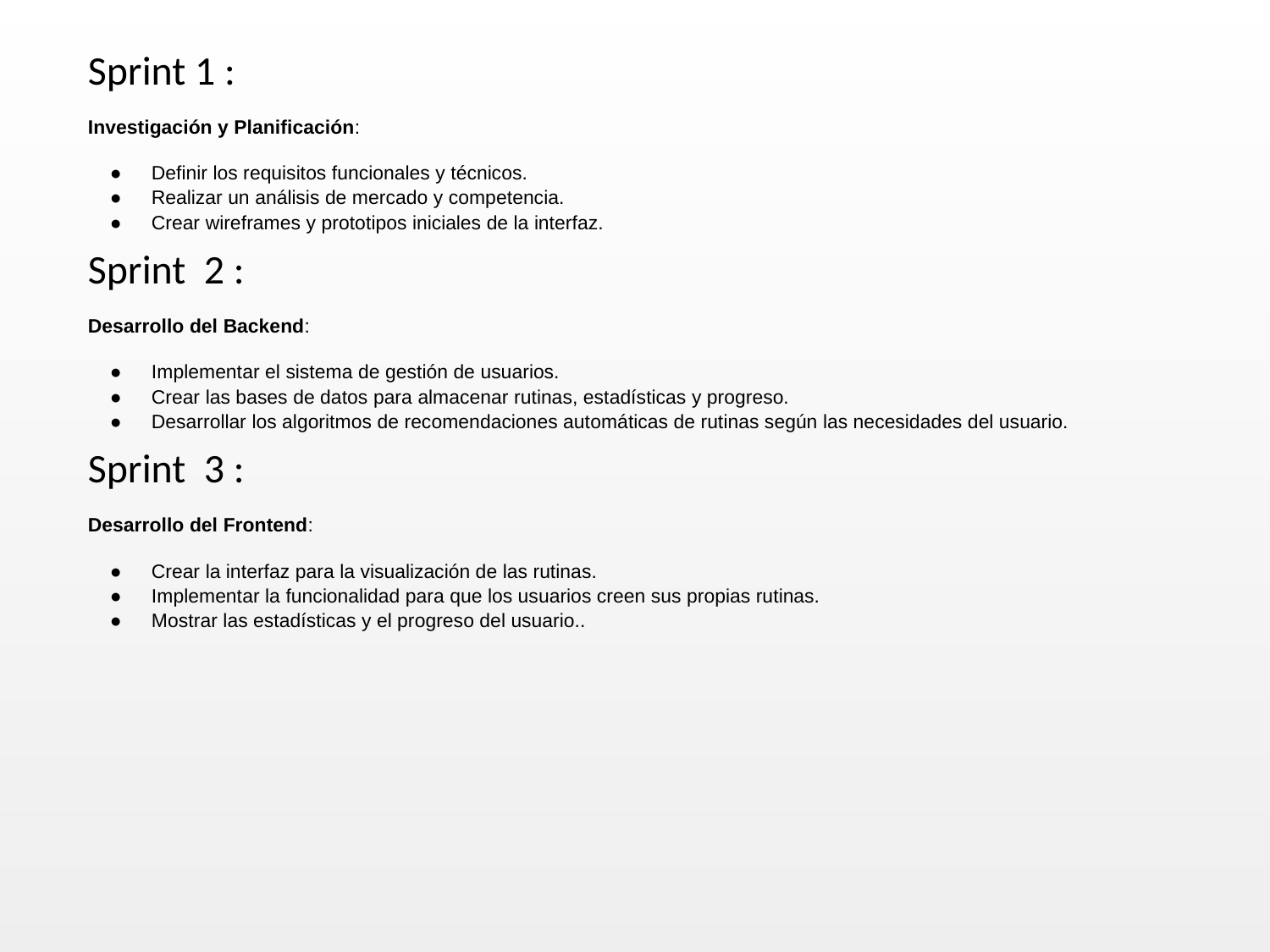

Sprint 1 :
Investigación y Planificación:
Definir los requisitos funcionales y técnicos.
Realizar un análisis de mercado y competencia.
Crear wireframes y prototipos iniciales de la interfaz.
Sprint  2 :
Desarrollo del Backend:
Implementar el sistema de gestión de usuarios.
Crear las bases de datos para almacenar rutinas, estadísticas y progreso.
Desarrollar los algoritmos de recomendaciones automáticas de rutinas según las necesidades del usuario.
Sprint  3 :
Desarrollo del Frontend:
Crear la interfaz para la visualización de las rutinas.
Implementar la funcionalidad para que los usuarios creen sus propias rutinas.
Mostrar las estadísticas y el progreso del usuario..